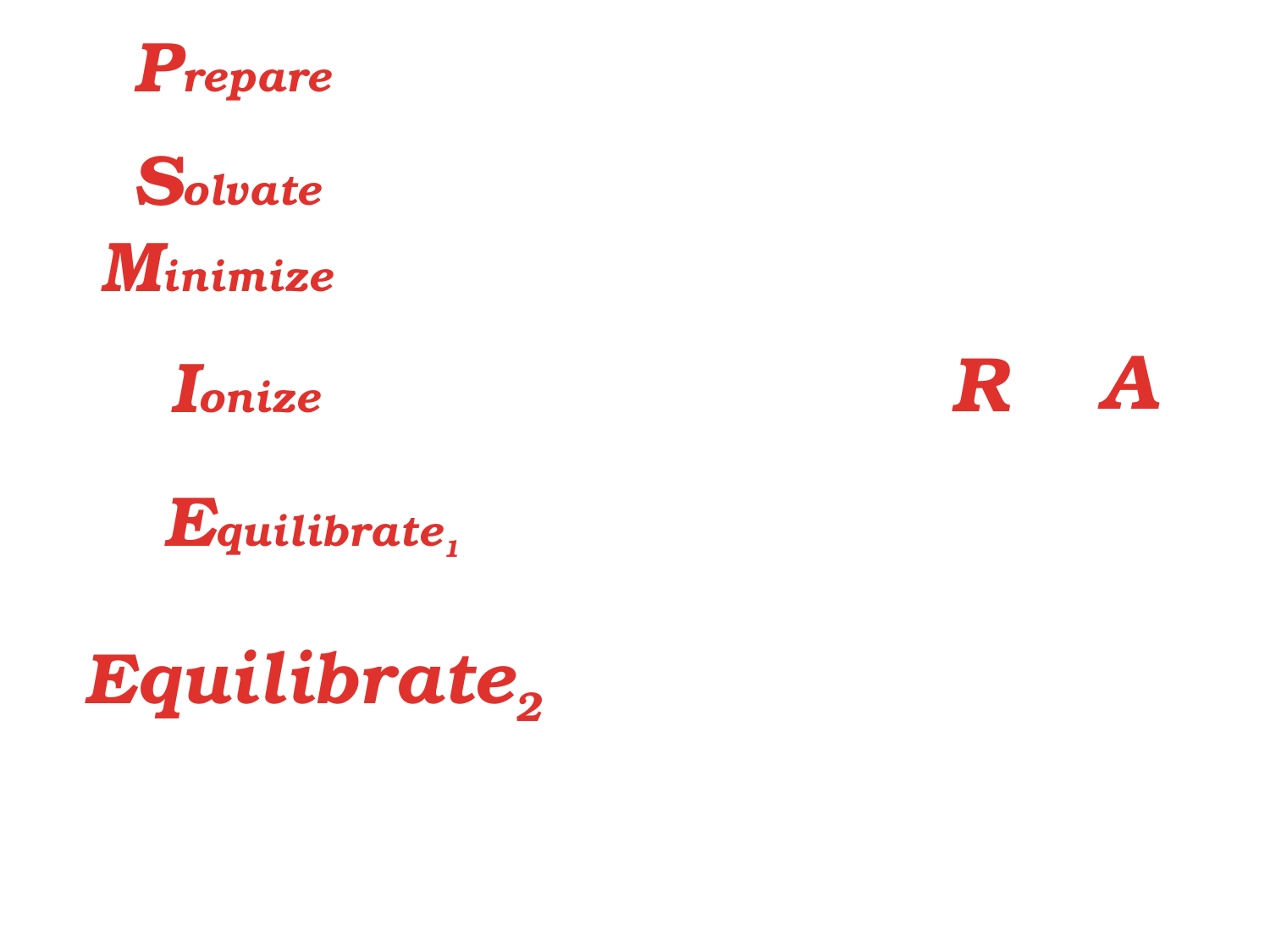

Prepare
Solvate
# Minimize
A
R
Ionize
Equilibrate1
Equilibrate2